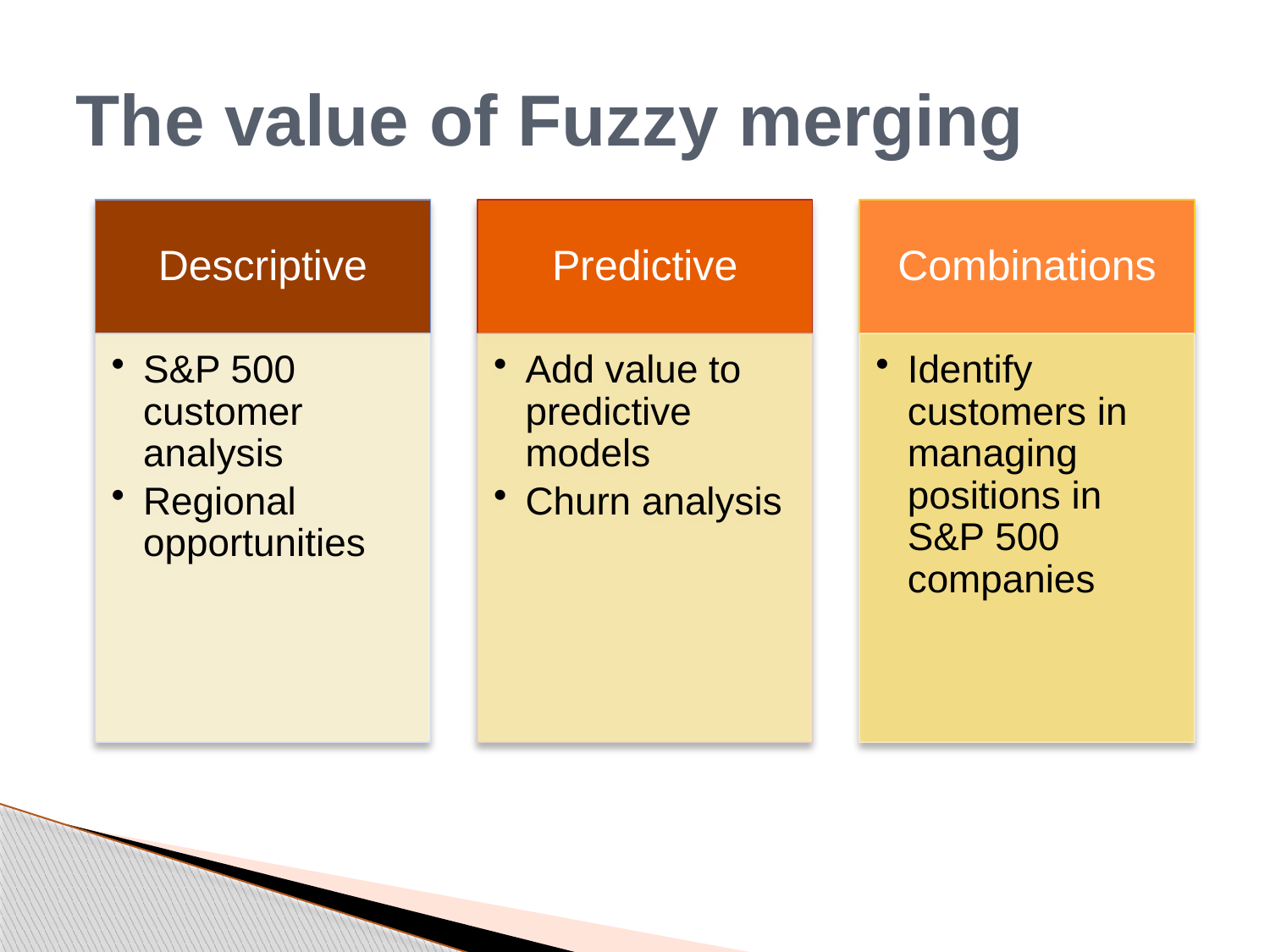

# The value of Fuzzy merging
Descriptive
S&P 500 customer analysis
Regional opportunities
Predictive
Add value to predictive models
Churn analysis
Combinations
Identify customers in managing positions in S&P 500 companies